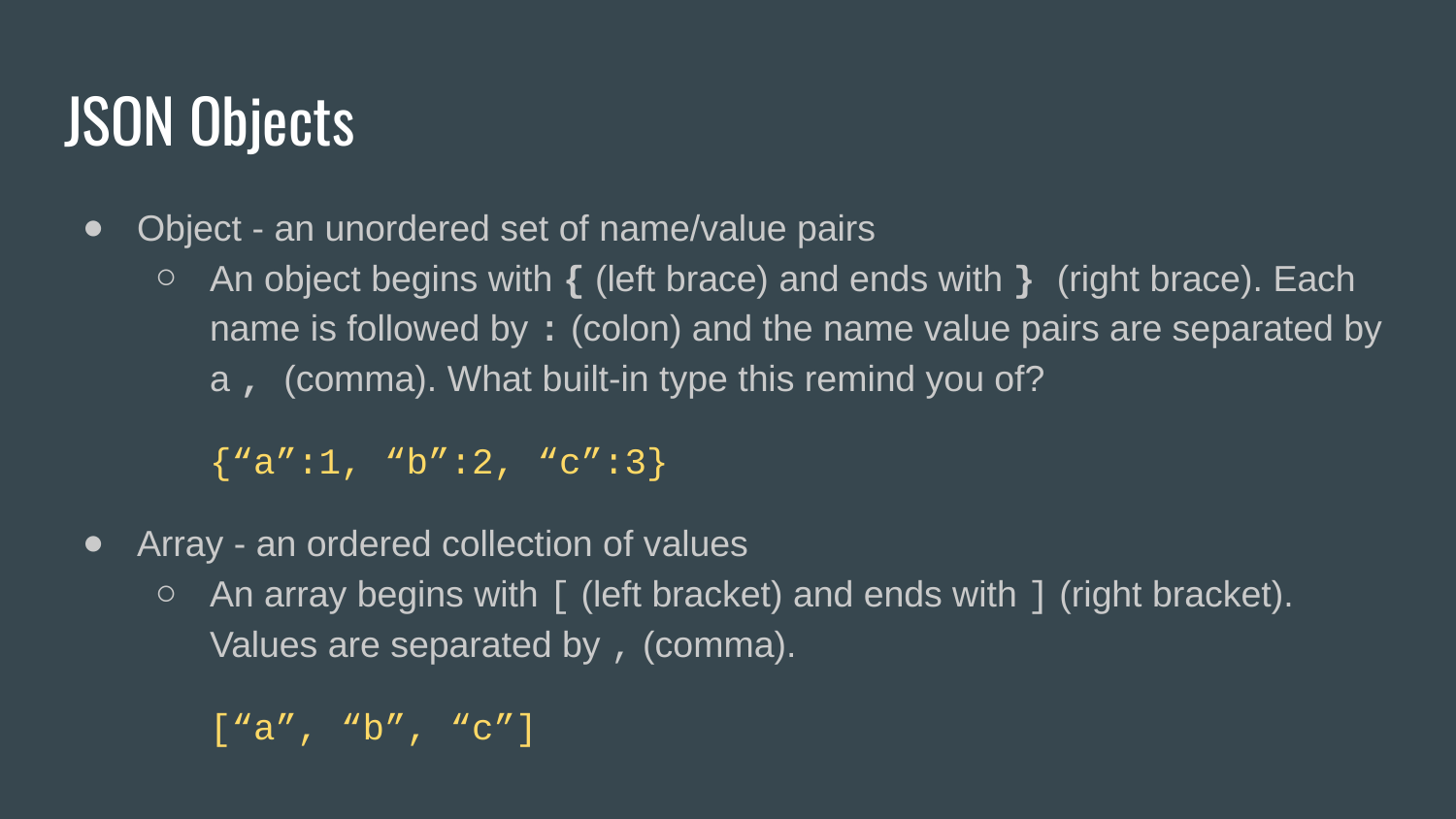

# JSON Objects
Object - an unordered set of name/value pairs
An object begins with { (left brace) and ends with } (right brace). Each name is followed by : (colon) and the name value pairs are separated by a , (comma). What built-in type this remind you of?
{“a”:1, “b”:2, “c”:3}
Array - an ordered collection of values
An array begins with [ (left bracket) and ends with ] (right bracket). Values are separated by , (comma).
[“a”, “b”, “c”]